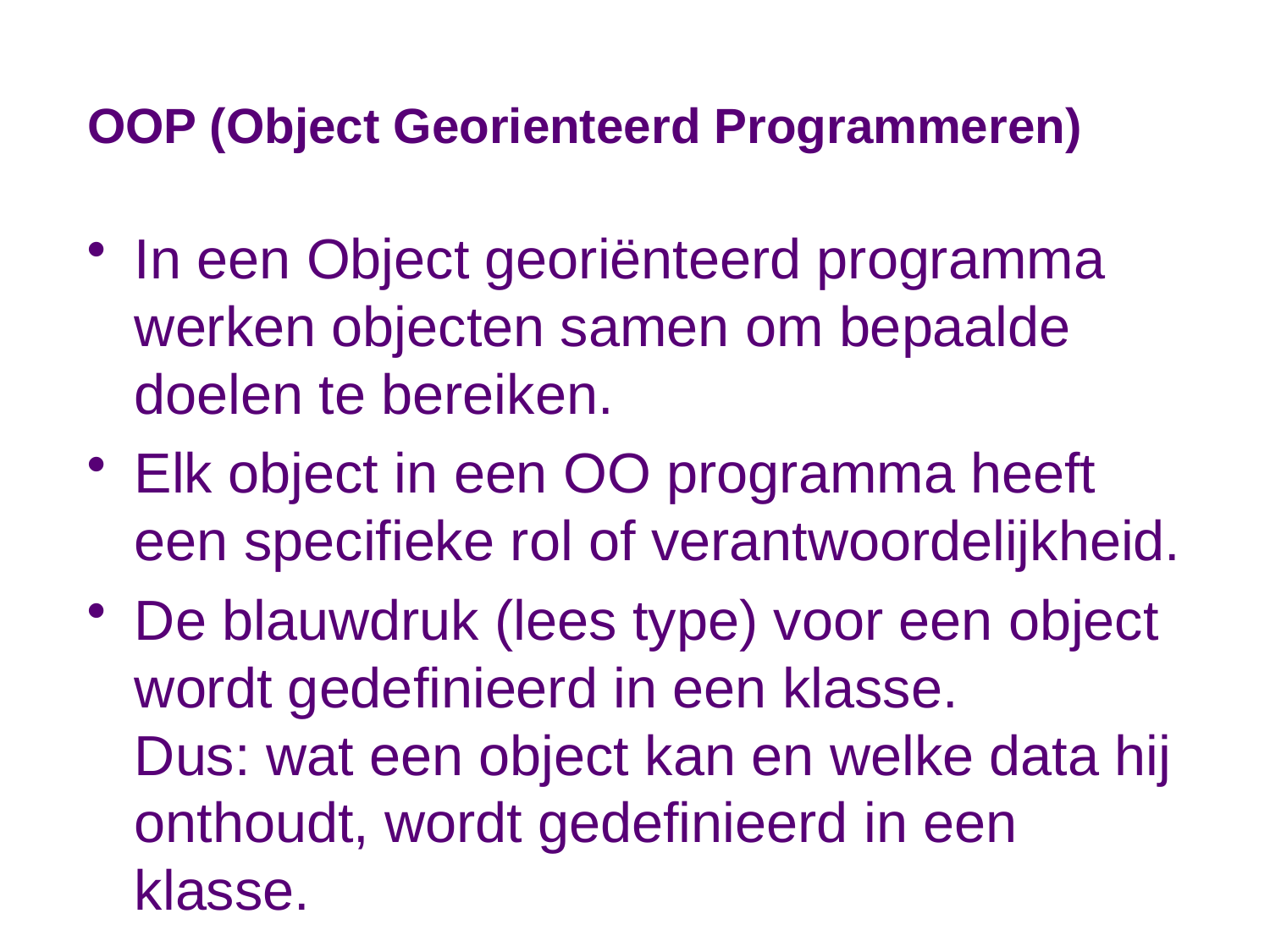

# OOP (Object Georienteerd Programmeren)
In een Object georiënteerd programma werken objecten samen om bepaalde doelen te bereiken.
Elk object in een OO programma heeft een specifieke rol of verantwoordelijkheid.
De blauwdruk (lees type) voor een object wordt gedefinieerd in een klasse.
Dus: wat een object kan en welke data hij onthoudt, wordt gedefinieerd in een klasse.